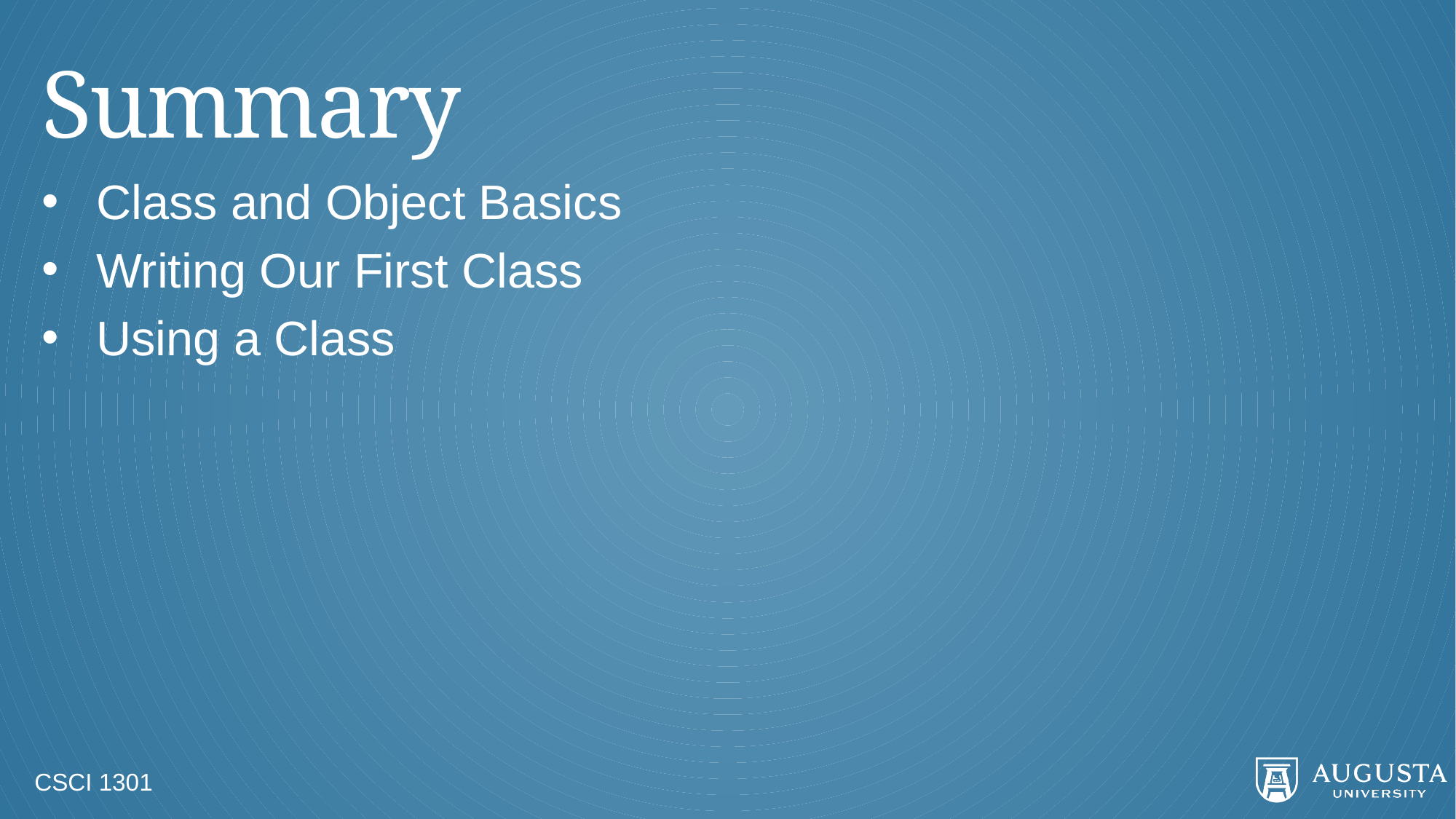

# Summary
Class and Object Basics
Writing Our First Class
Using a Class
CSCI 1301